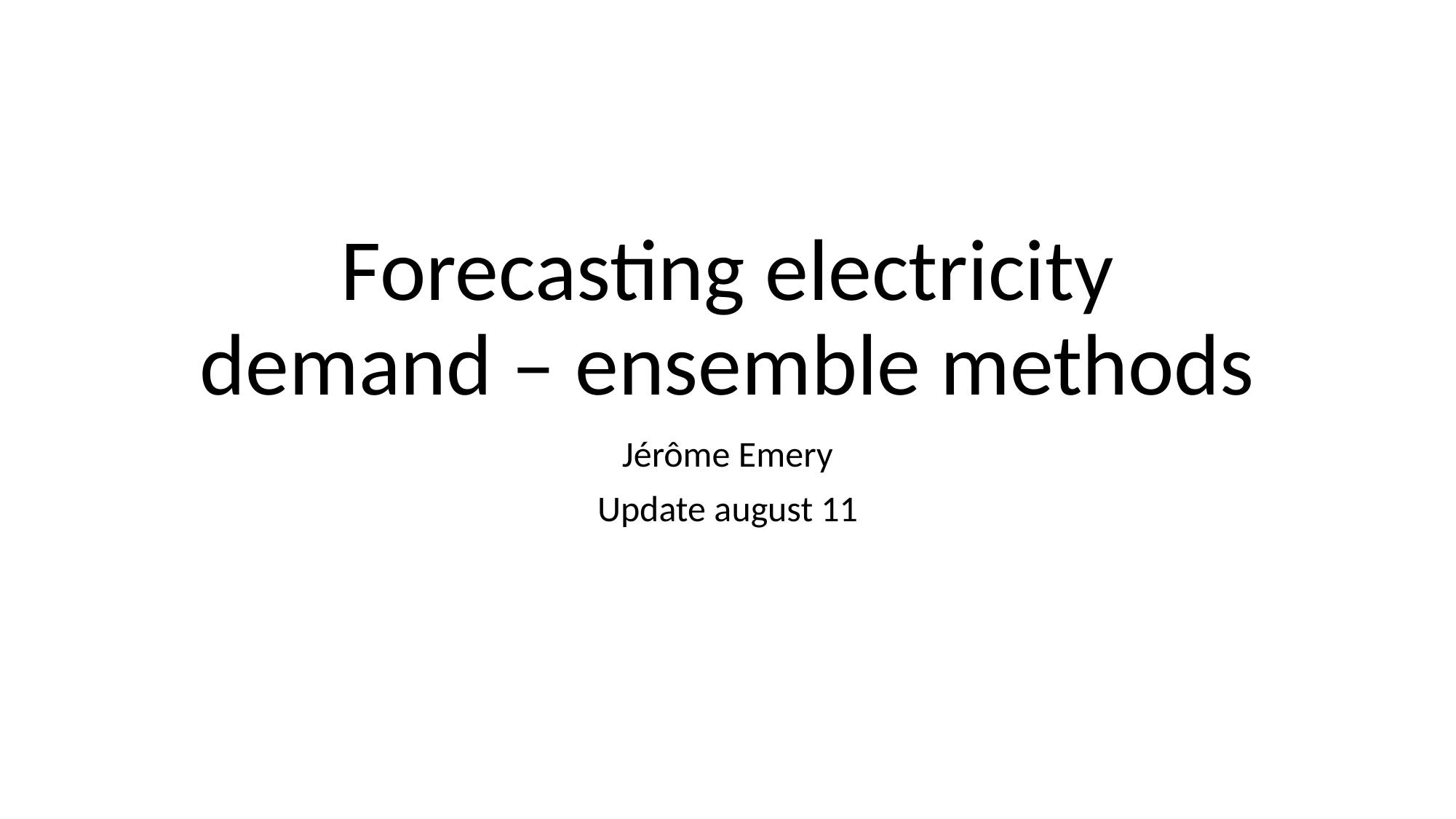

# Forecasting electricity demand – ensemble methods
Jérôme Emery
Update august 11